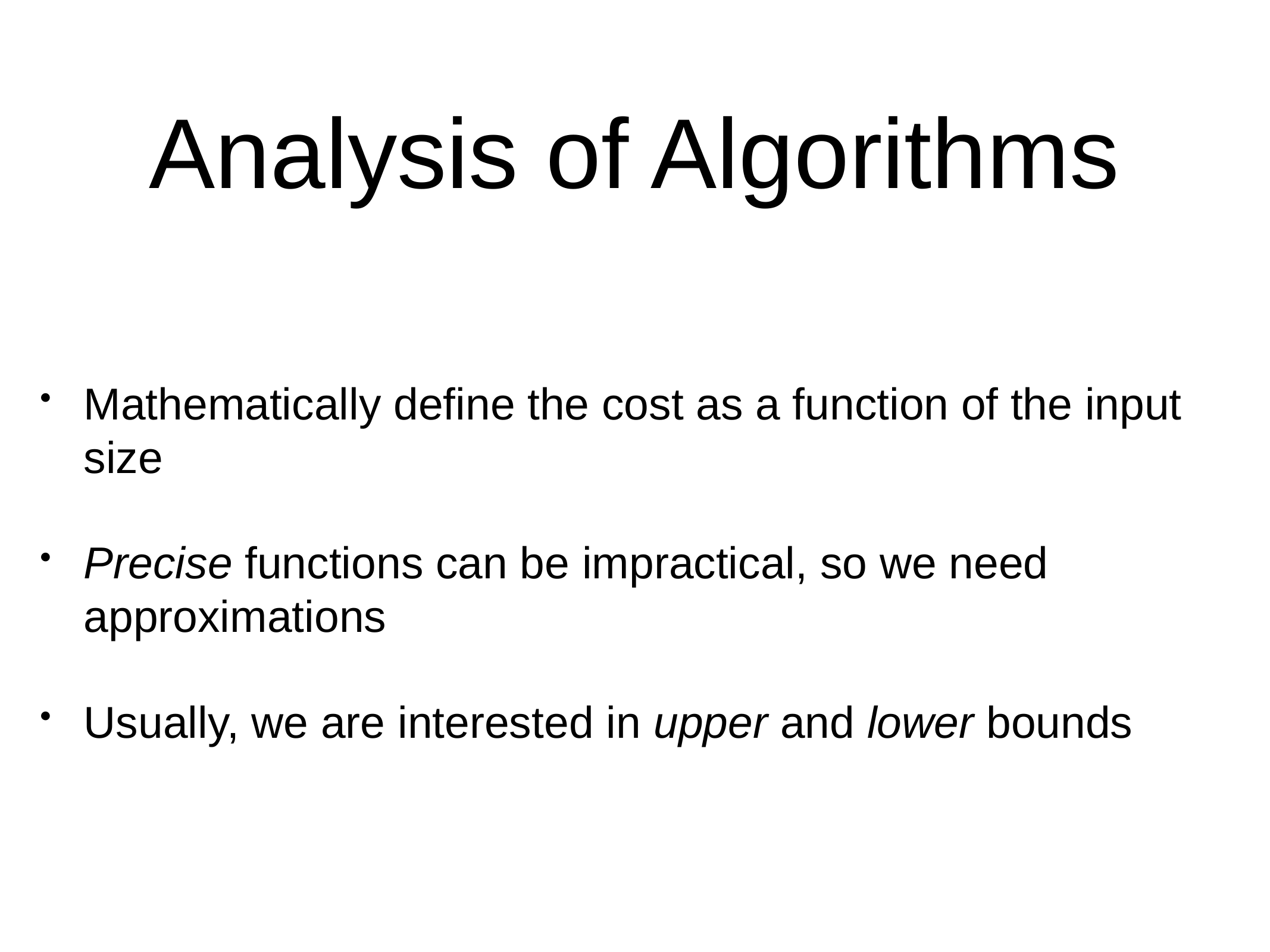

# Analysis of Algorithms
Mathematically define the cost as a function of the input size
Precise functions can be impractical, so we need approximations
Usually, we are interested in upper and lower bounds